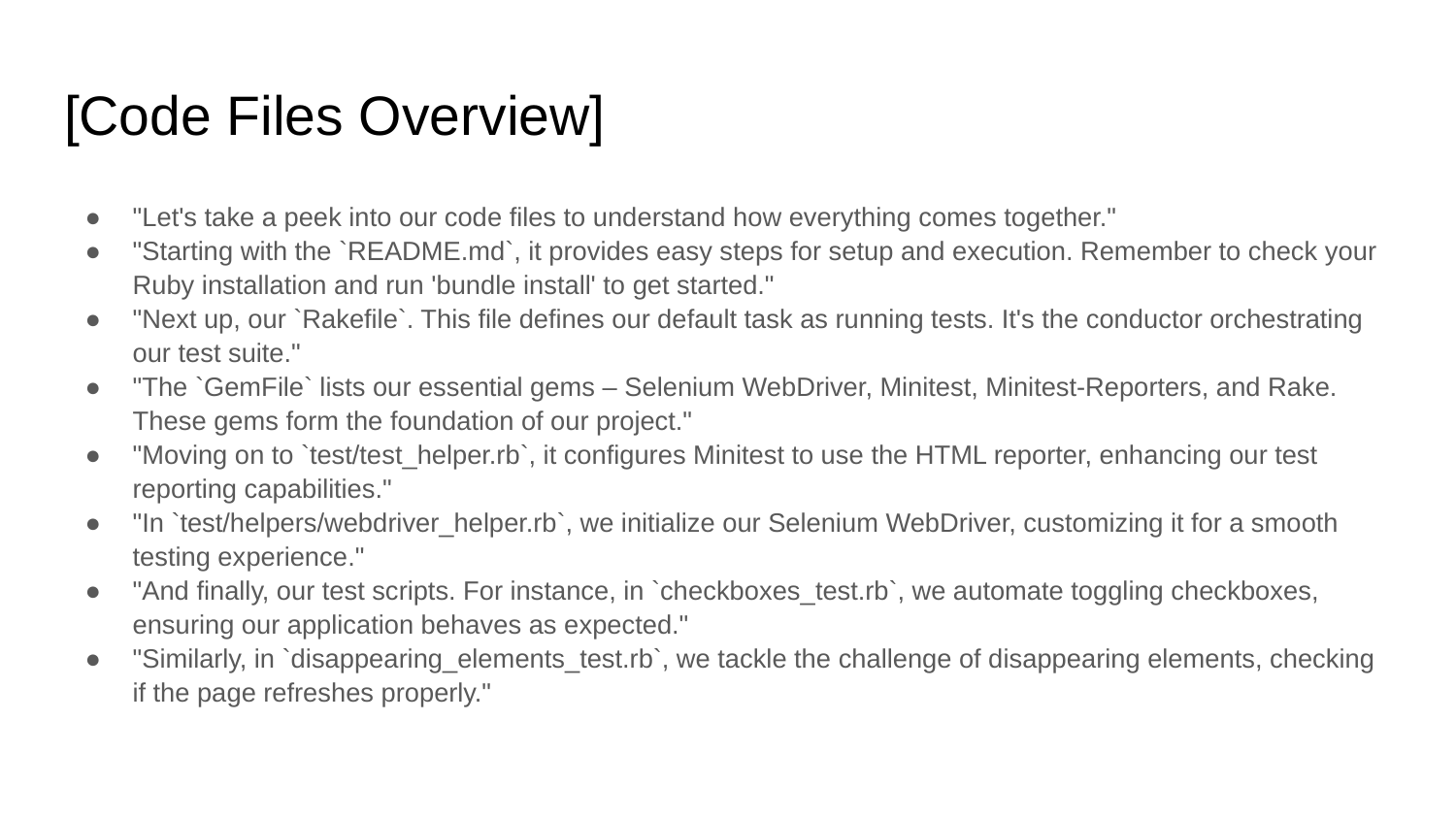

# [Code Files Overview]
"Let's take a peek into our code files to understand how everything comes together."
"Starting with the `README.md`, it provides easy steps for setup and execution. Remember to check your Ruby installation and run 'bundle install' to get started."
"Next up, our `Rakefile`. This file defines our default task as running tests. It's the conductor orchestrating our test suite."
"The `GemFile` lists our essential gems – Selenium WebDriver, Minitest, Minitest-Reporters, and Rake. These gems form the foundation of our project."
"Moving on to `test/test_helper.rb`, it configures Minitest to use the HTML reporter, enhancing our test reporting capabilities."
"In `test/helpers/webdriver_helper.rb`, we initialize our Selenium WebDriver, customizing it for a smooth testing experience."
"And finally, our test scripts. For instance, in `checkboxes_test.rb`, we automate toggling checkboxes, ensuring our application behaves as expected."
"Similarly, in `disappearing_elements_test.rb`, we tackle the challenge of disappearing elements, checking if the page refreshes properly."